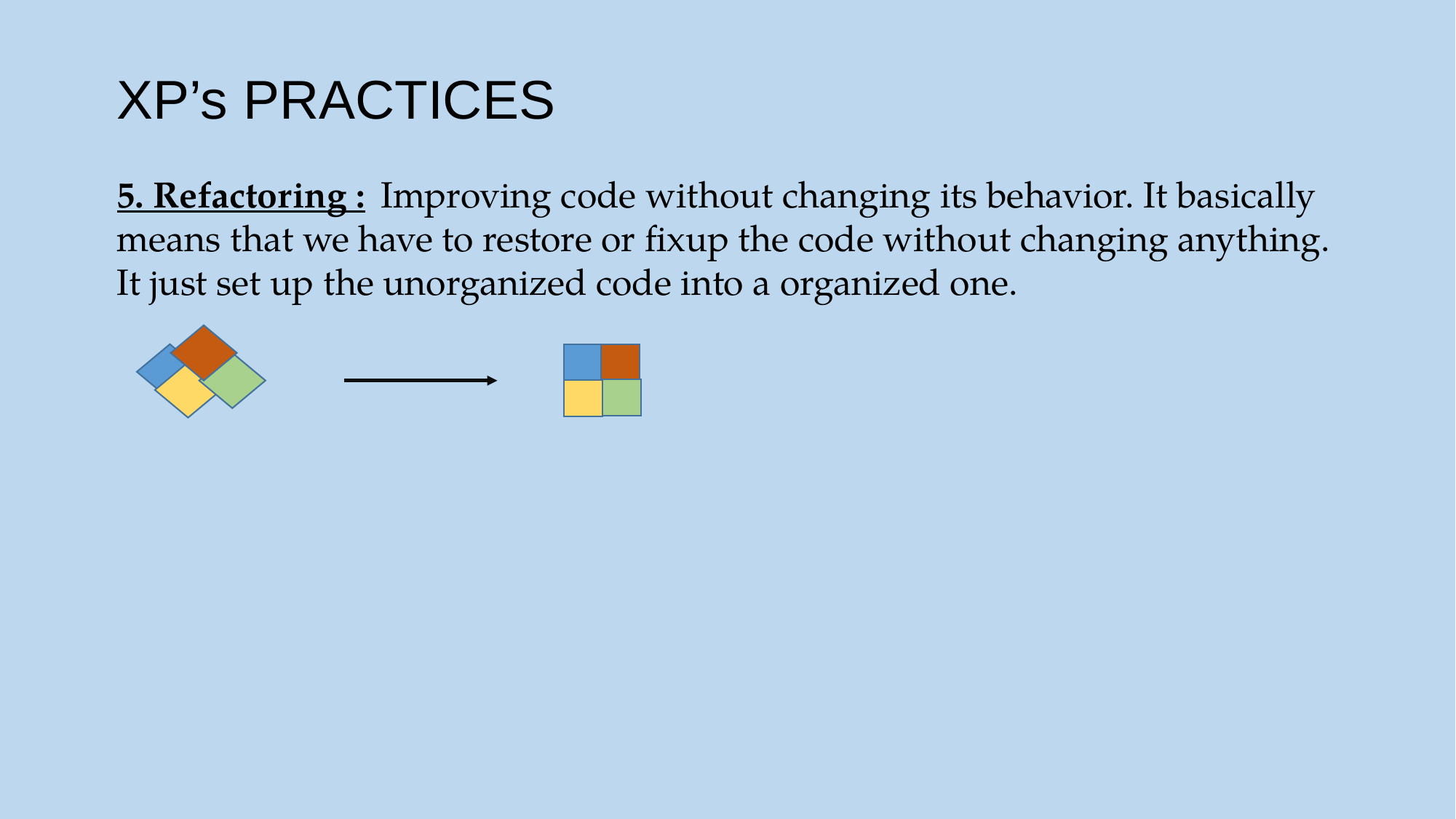

XP’s PRACTICES
5. Refactoring :  Improving code without changing its behavior. It basically means that we have to restore or fixup the code without changing anything. It just set up the unorganized code into a organized one.